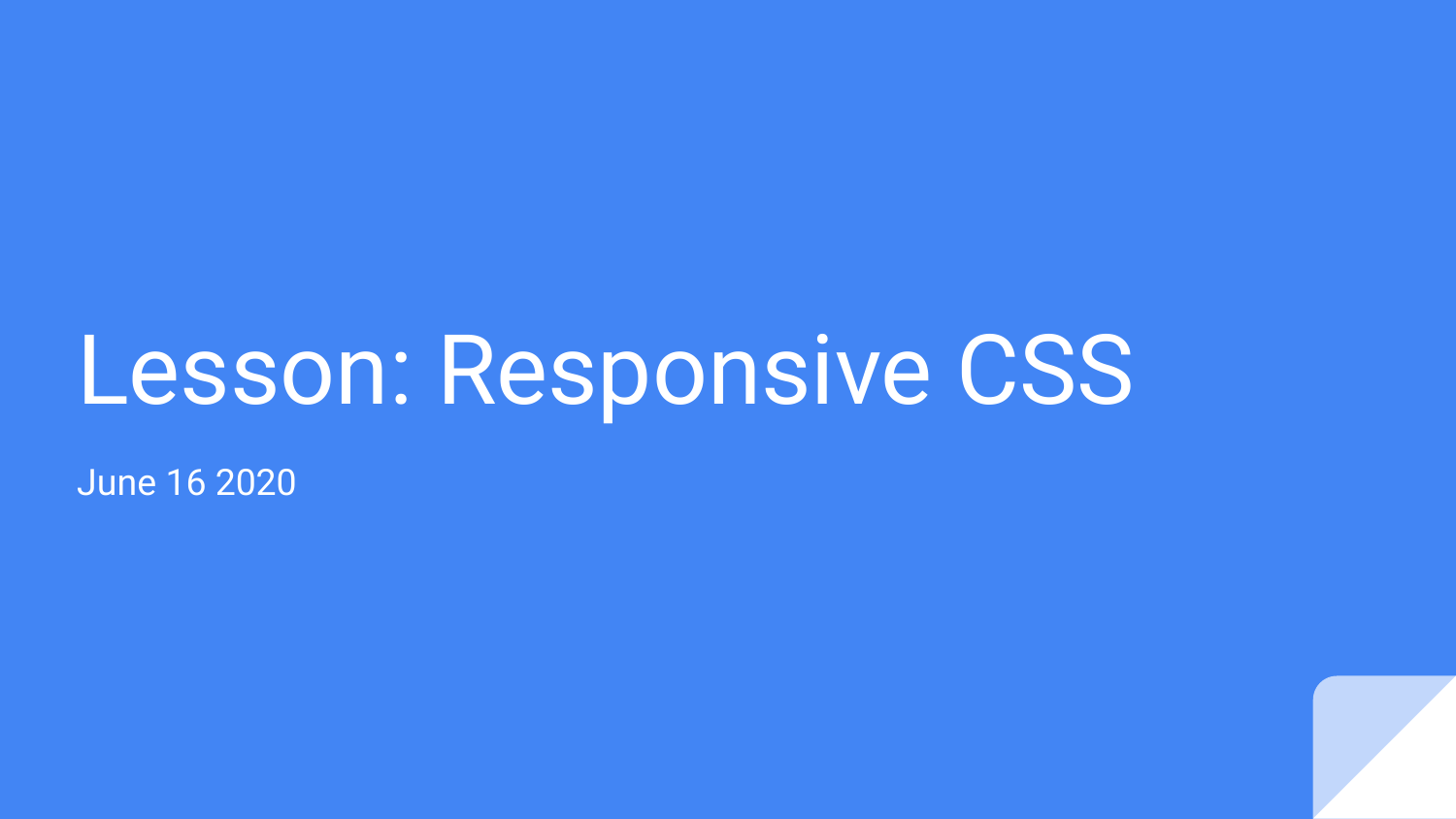

# Lesson: Responsive CSS
June 16 2020